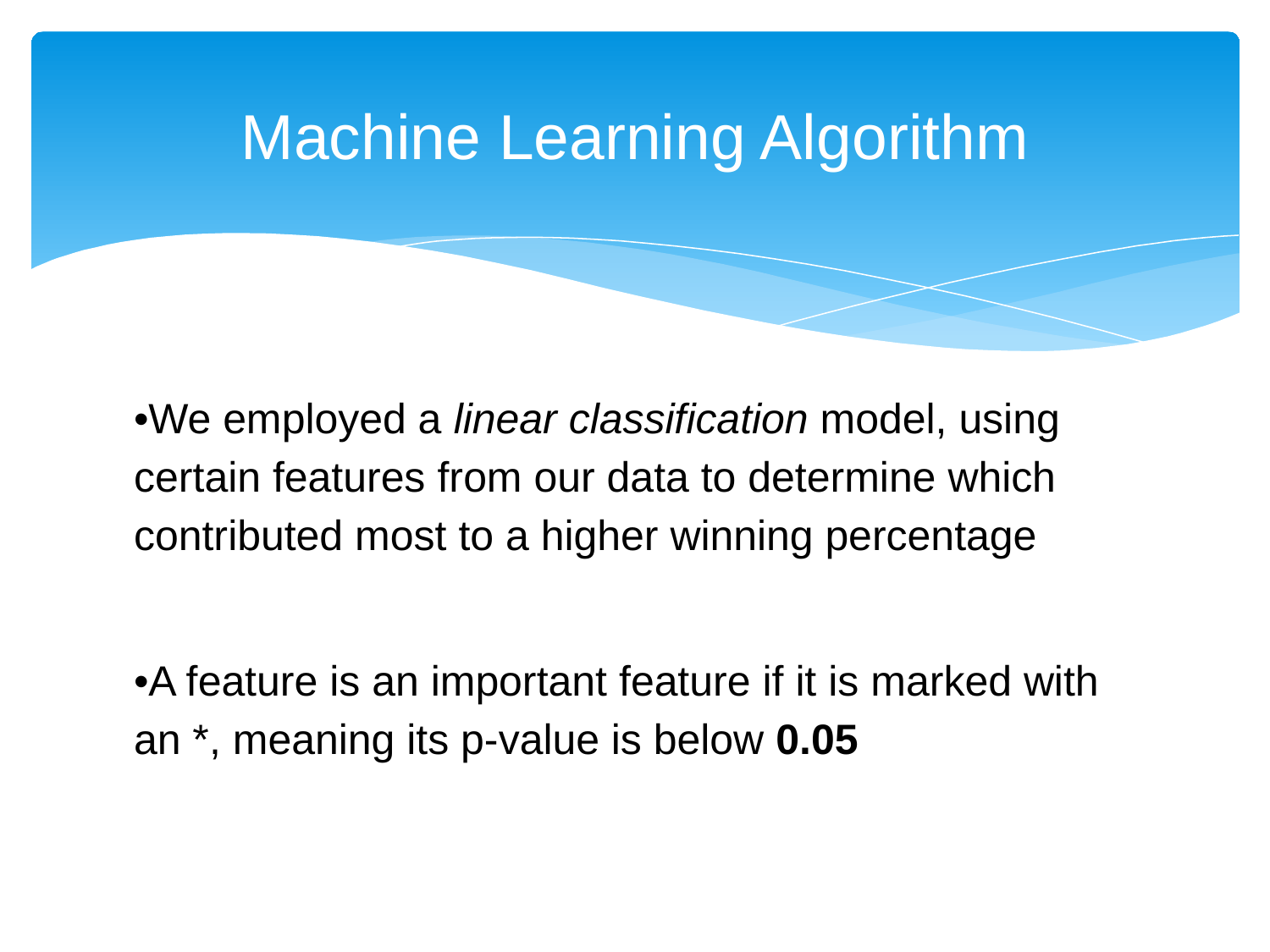

# Machine Learning Algorithm
•We employed a linear classification model, using certain features from our data to determine which contributed most to a higher winning percentage

•A feature is an important feature if it is marked with an *, meaning its p-value is below 0.05